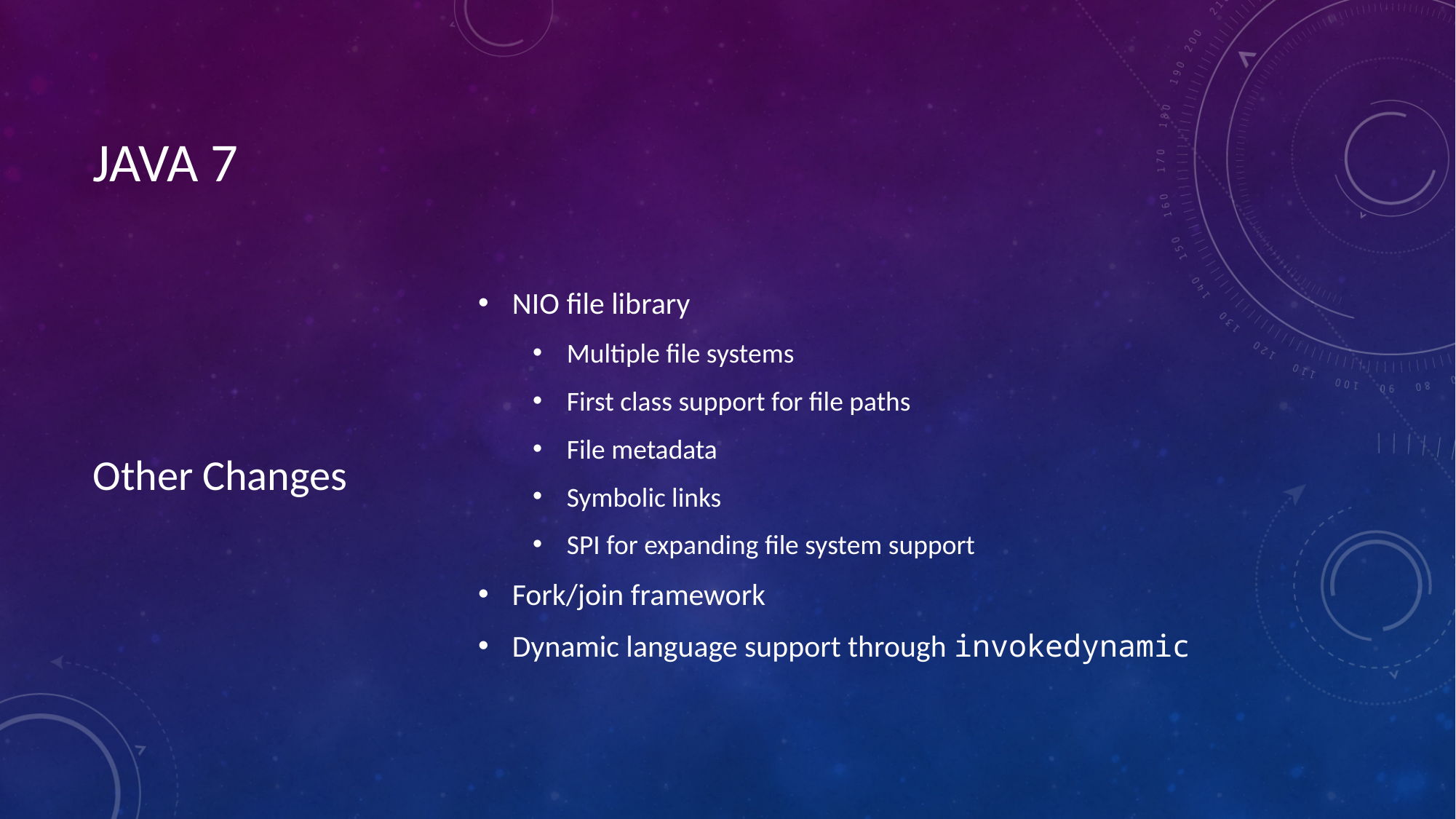

# Java 7
Other Changes
NIO file library
Multiple file systems
First class support for file paths
File metadata
Symbolic links
SPI for expanding file system support
Fork/join framework
Dynamic language support through invokedynamic